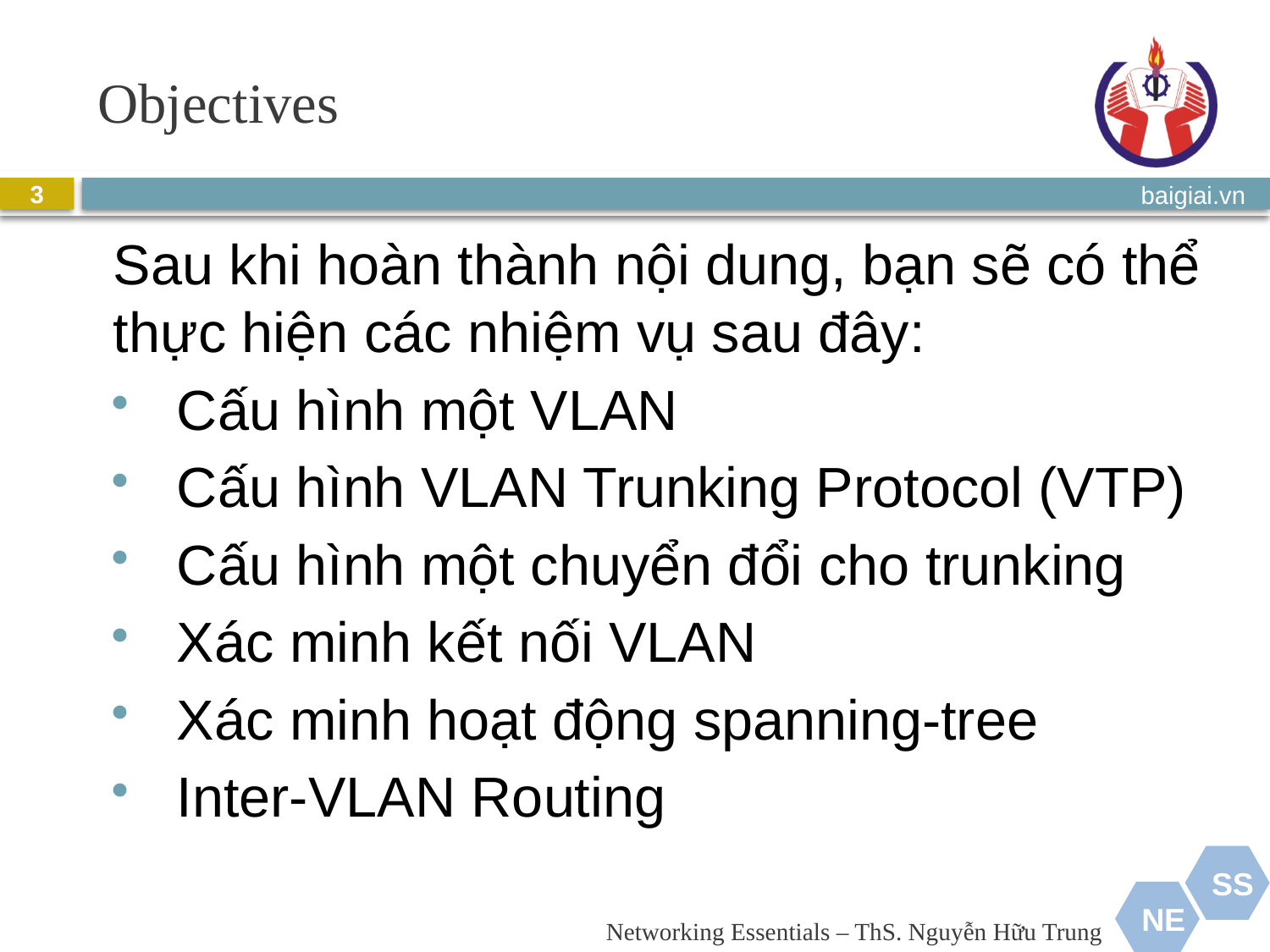

# Objectives
3
Sau khi hoàn thành nội dung, bạn sẽ có thể thực hiện các nhiệm vụ sau đây:
Cấu hình một VLAN
Cấu hình VLAN Trunking Protocol (VTP)
Cấu hình một chuyển đổi cho trunking
Xác minh kết nối VLAN
Xác minh hoạt động spanning-tree
Inter-VLAN Routing
Networking Essentials – ThS. Nguyễn Hữu Trung